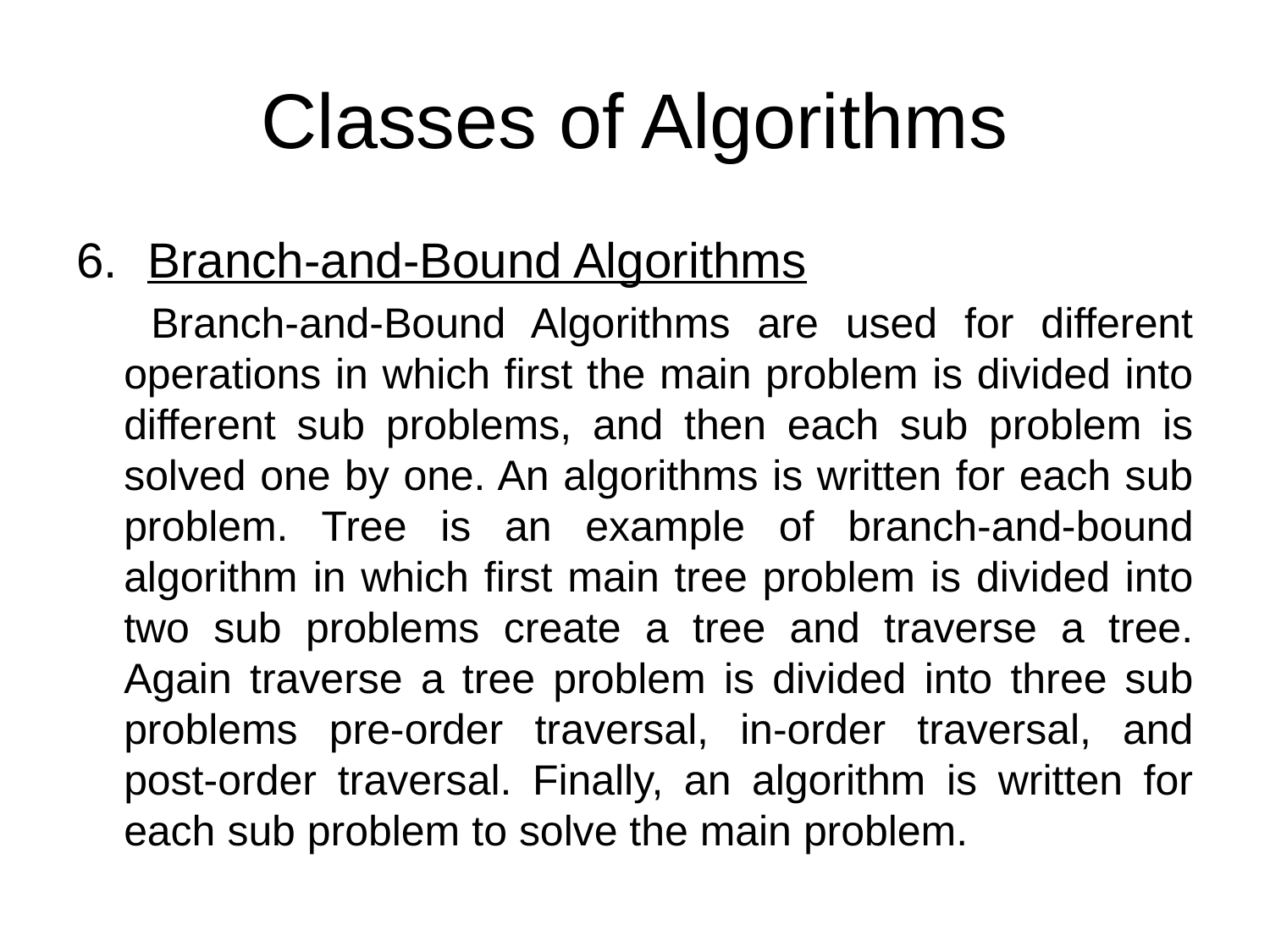

# Classes of Algorithms
Branch-and-Bound Algorithms
	 Branch-and-Bound Algorithms are used for different operations in which first the main problem is divided into different sub problems, and then each sub problem is solved one by one. An algorithms is written for each sub problem. Tree is an example of branch-and-bound algorithm in which first main tree problem is divided into two sub problems create a tree and traverse a tree. Again traverse a tree problem is divided into three sub problems pre-order traversal, in-order traversal, and post-order traversal. Finally, an algorithm is written for each sub problem to solve the main problem.